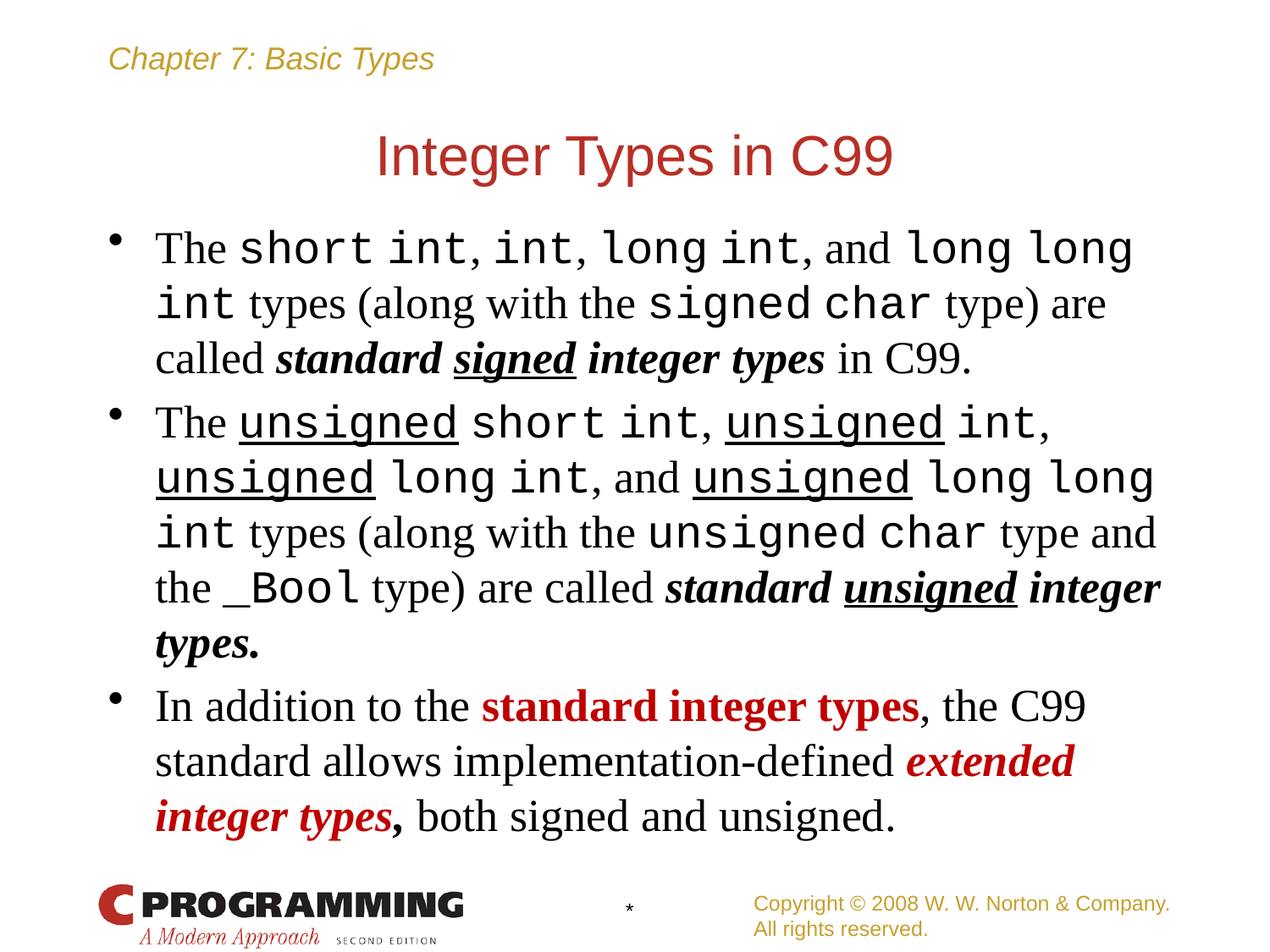

# Integer Types in C99
The short int, int, long int, and long long int types (along with the signed char type) are called standard signed integer types in C99.
The unsigned short int, unsigned int, unsigned long int, and unsigned long long int types (along with the unsigned char type and the _Bool type) are called standard unsigned integer types.
In addition to the standard integer types, the C99 standard allows implementation-defined extended integer types, both signed and unsigned.
Copyright © 2008 W. W. Norton & Company.
All rights reserved.
*